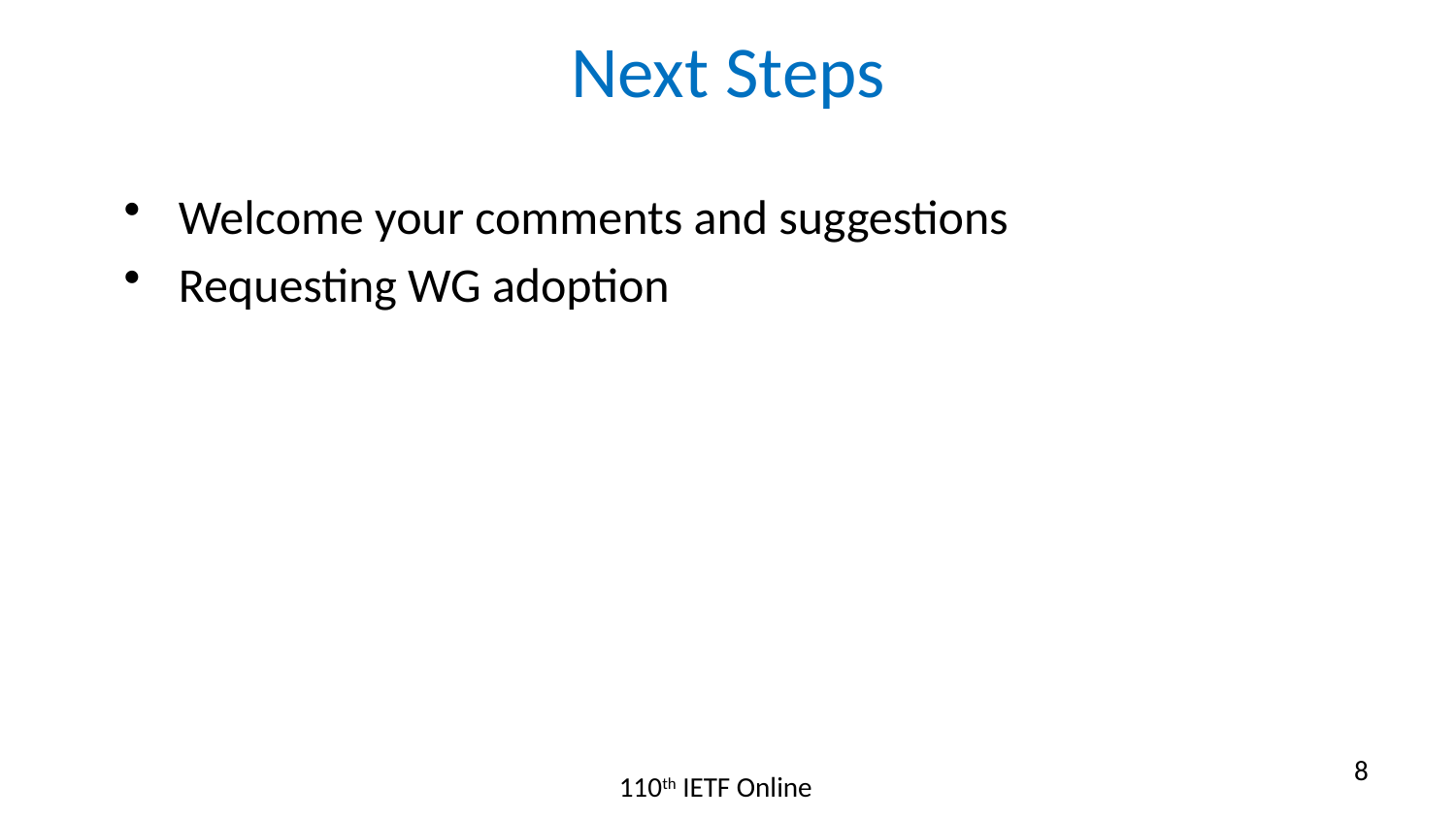

# Next Steps
Welcome your comments and suggestions
Requesting WG adoption

8
110th IETF Online